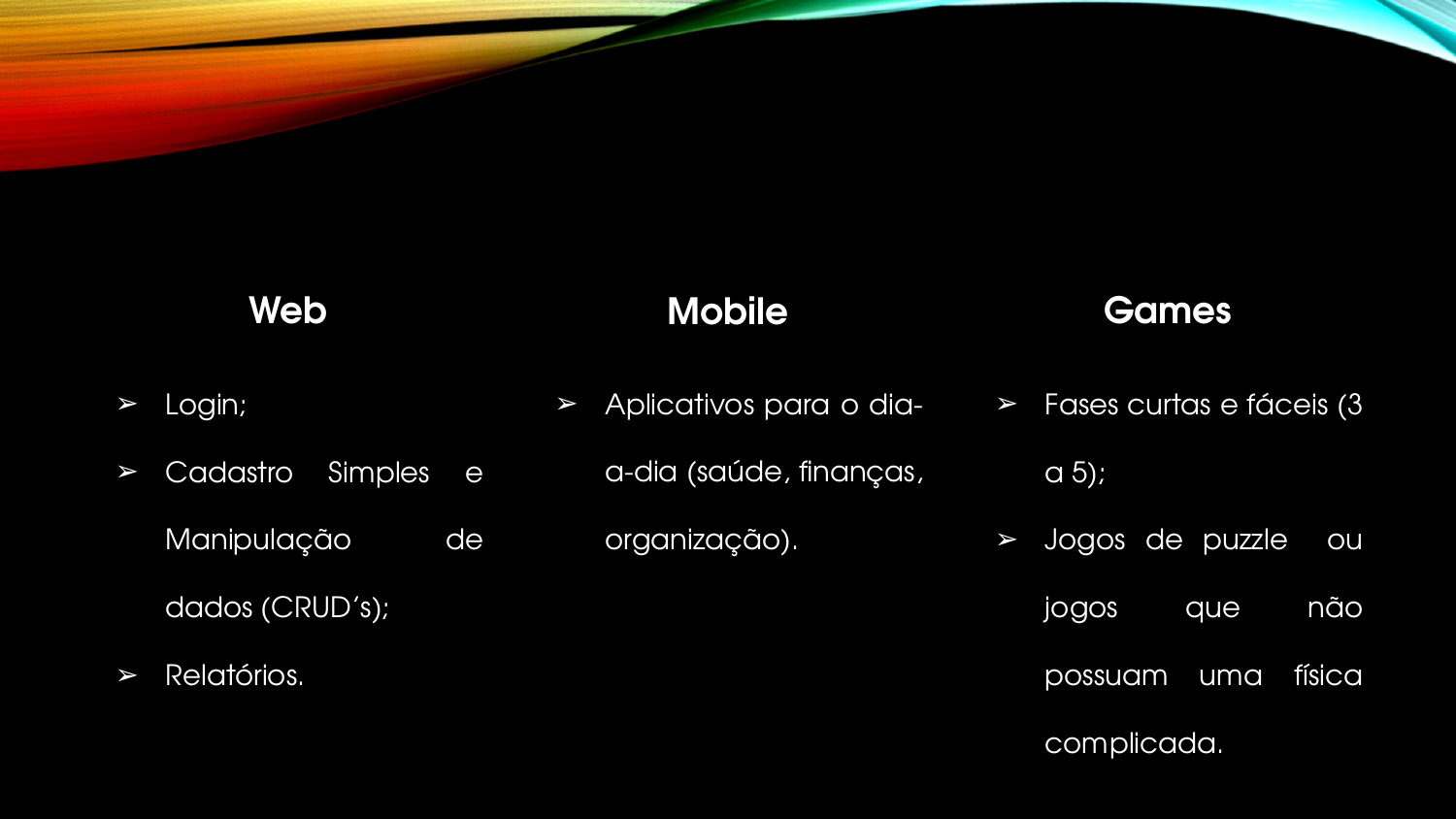

#
Games
Mobile
Web
Aplicativos para o dia-a-dia (saúde, finanças, organização).
Login;
Cadastro Simples e Manipulação de dados (CRUD’s);
Relatórios.
Fases curtas e fáceis (3 a 5);
Jogos de puzzle  ou jogos que não possuam uma física complicada.